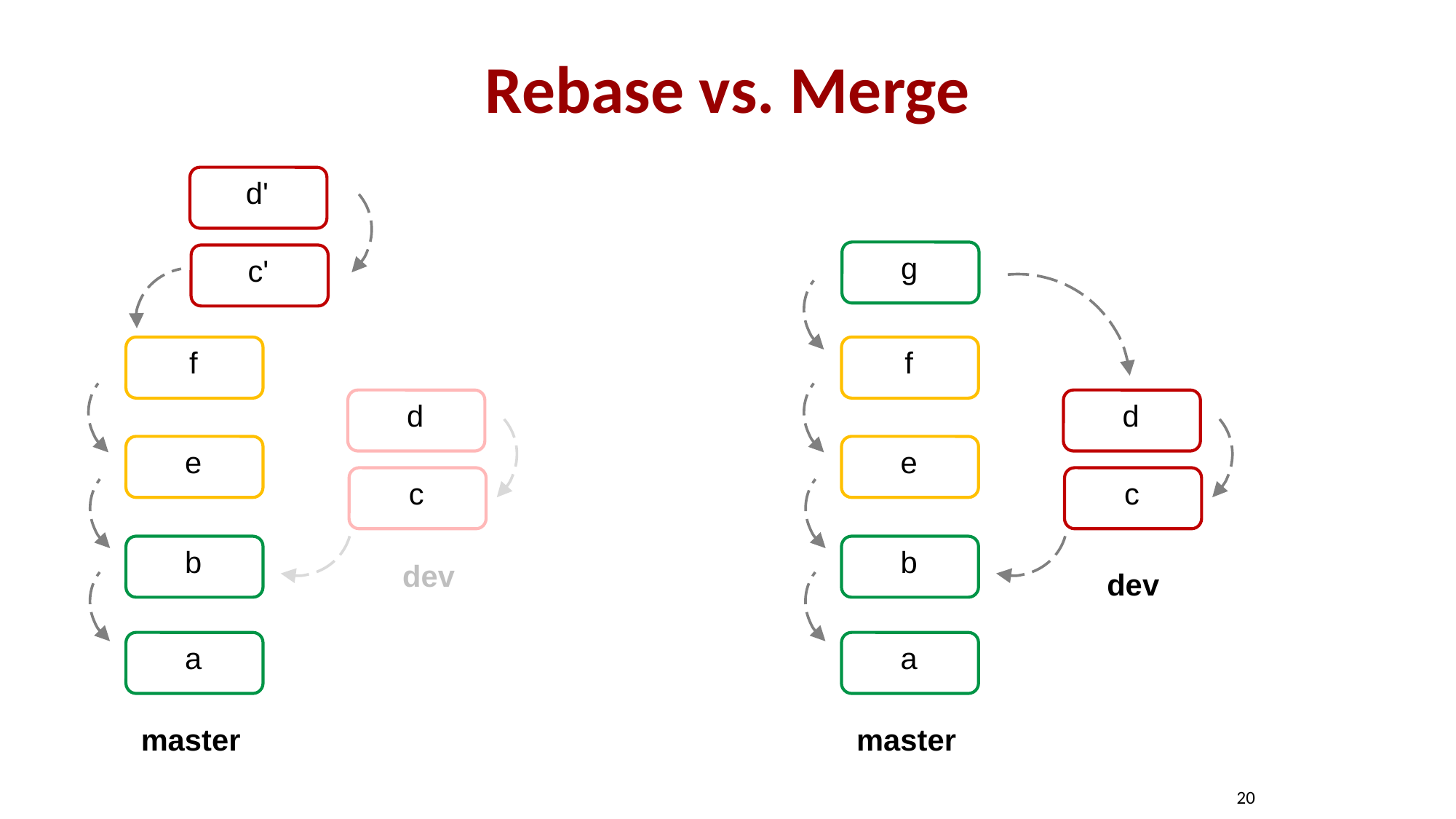

# Rebase vs. Merge

d'

g

c'

f

f

d

d

e

e

c

c

b

b
dev

dev

a

a
master
master
20